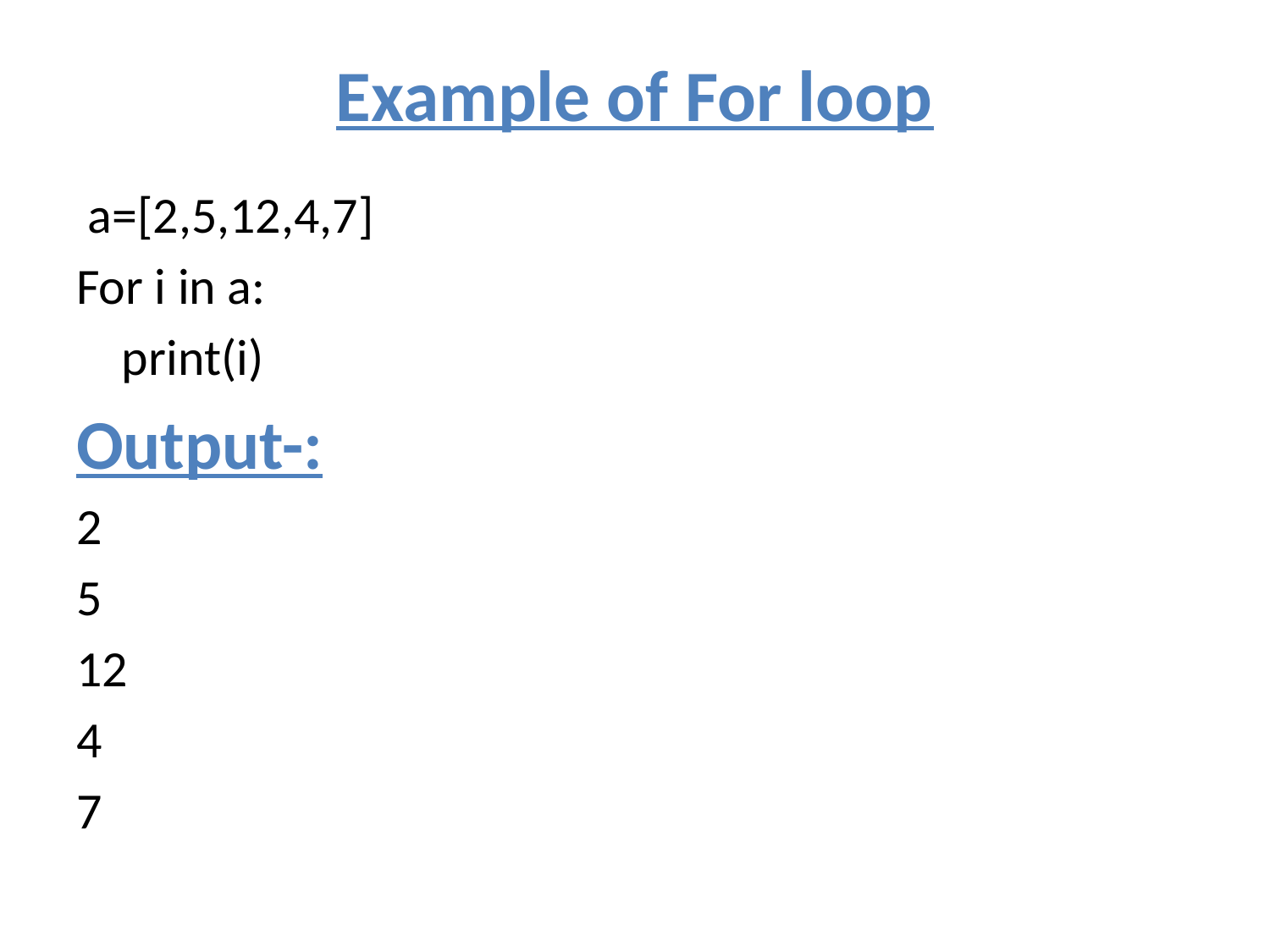

# Example of For loop
 a=[2,5,12,4,7]
For i in a:
    print(i)
Output-:
2
5
12
4
7